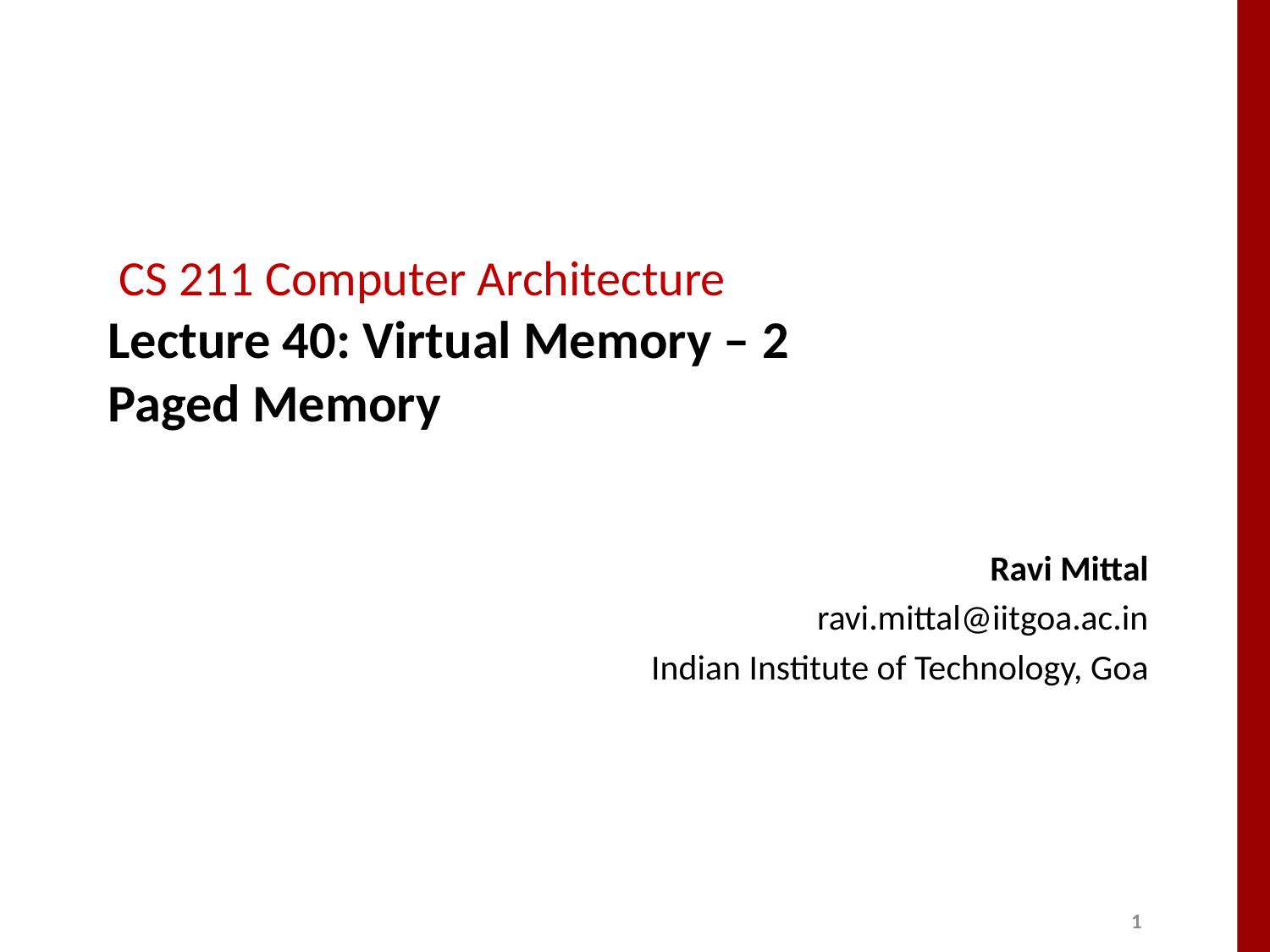

# CS 211 Computer Architecture Lecture 40: Virtual Memory – 2 Paged Memory
Ravi Mittal
ravi.mittal@iitgoa.ac.in
Indian Institute of Technology, Goa